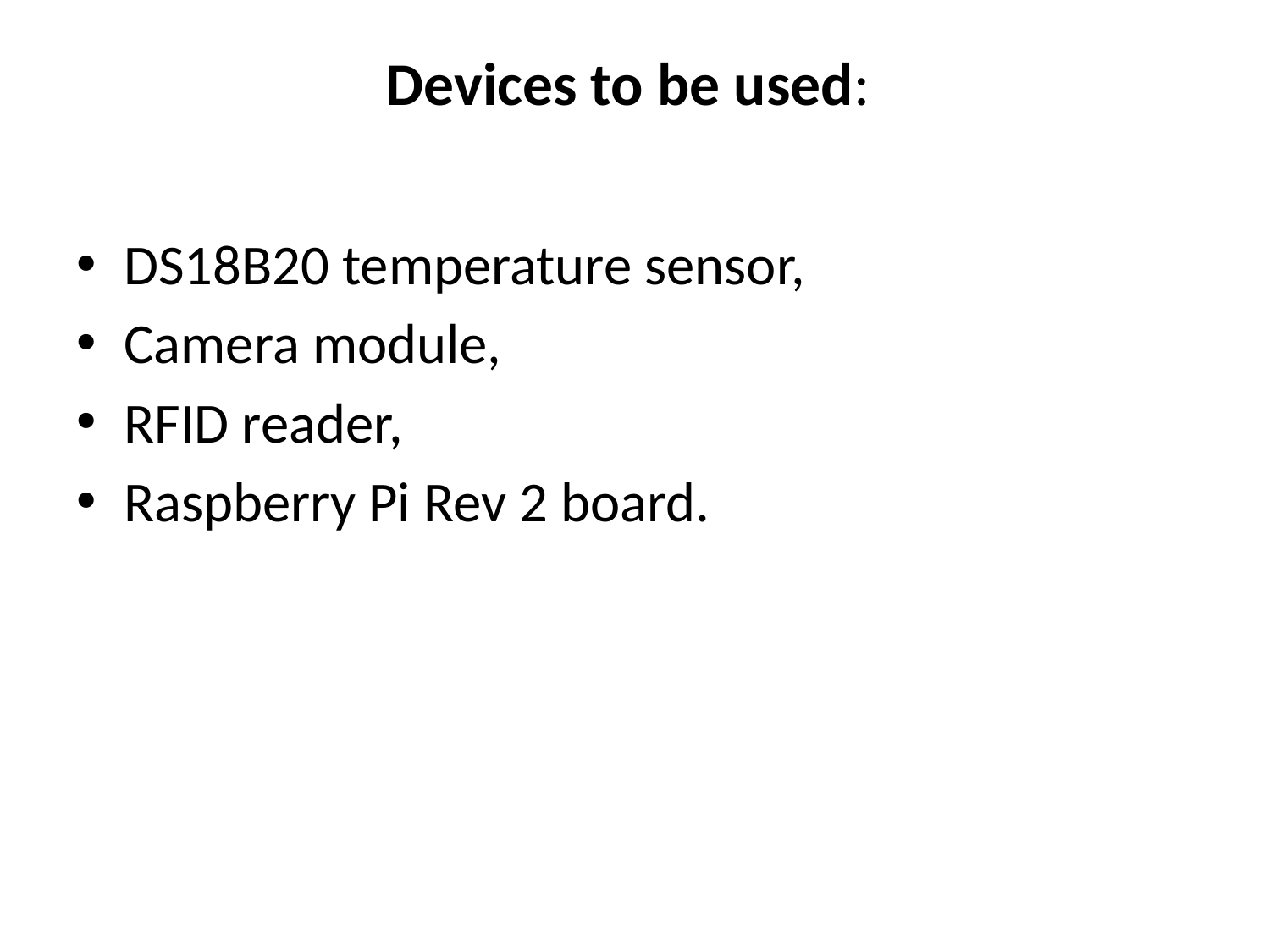

# Devices to be used:
DS18B20 temperature sensor,
Camera module,
RFID reader,
Raspberry Pi Rev 2 board.